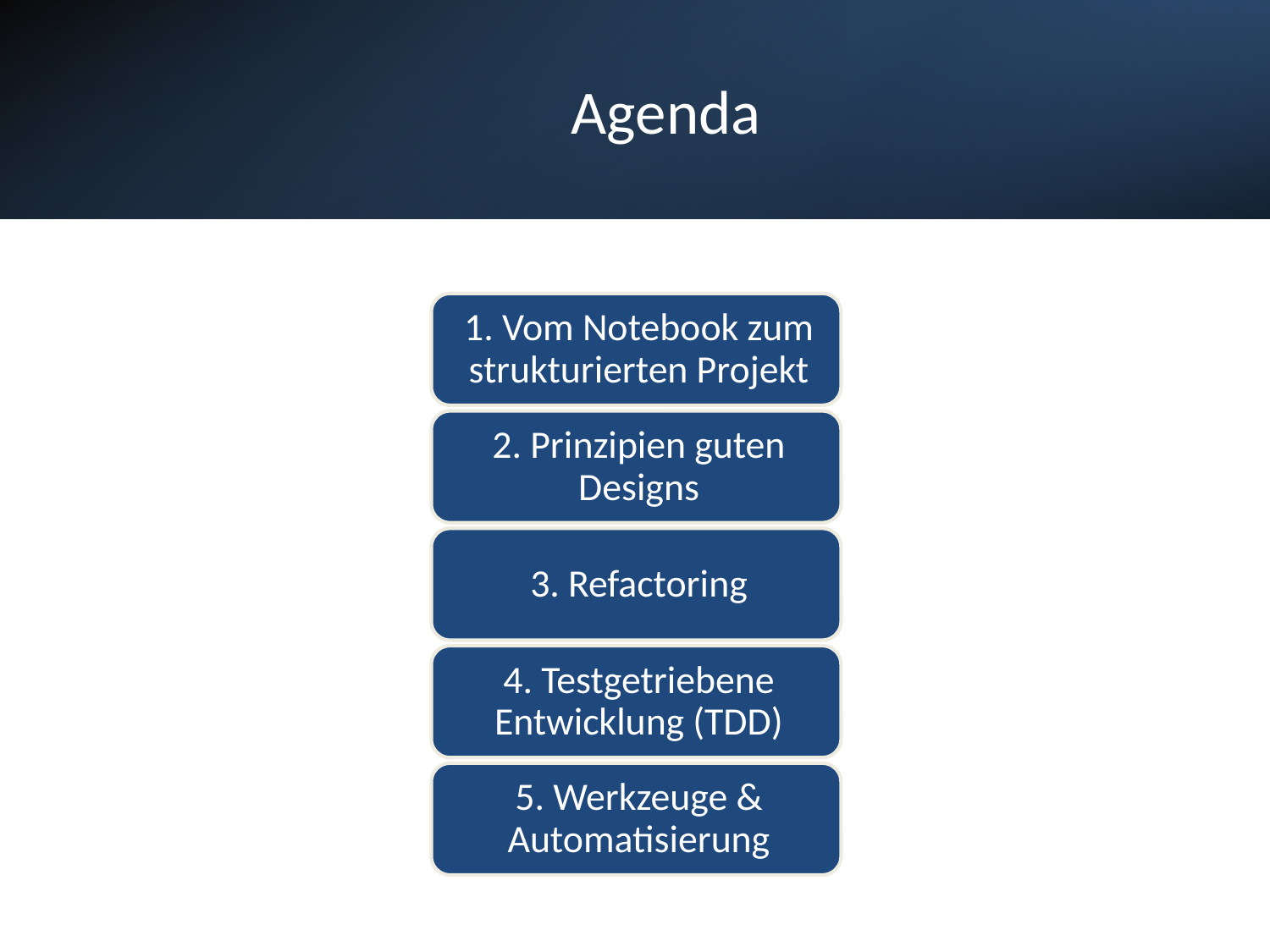

# Agenda
1. Vom Notebook zum strukturierten Projekt
2. Prinzipien guten Designs
3. Refactoring
4. Testgetriebene Entwicklung (TDD)
5. Werkzeuge & Automatisierung